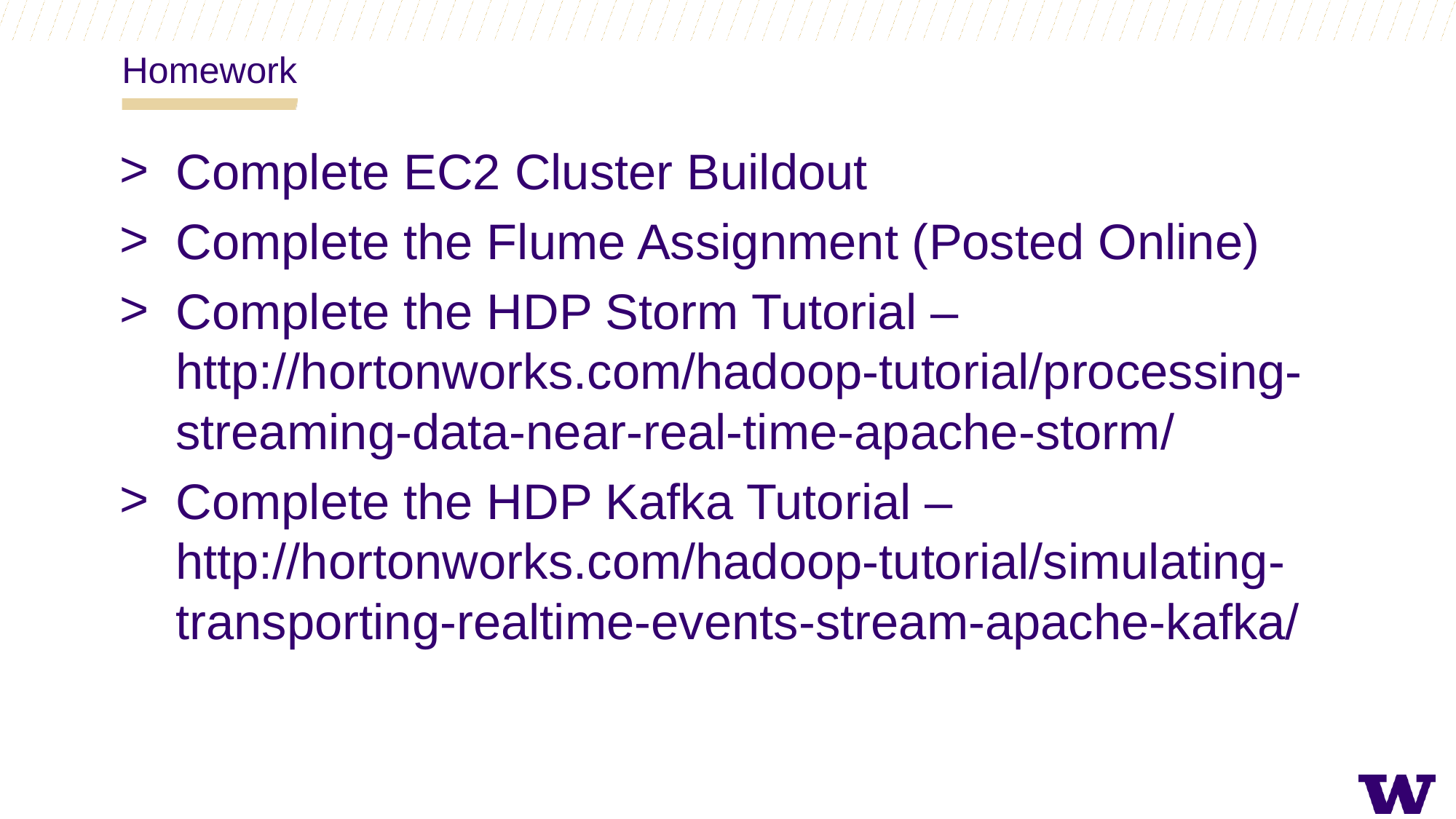

Homework
Complete EC2 Cluster Buildout
Complete the Flume Assignment (Posted Online)
Complete the HDP Storm Tutorial – http://hortonworks.com/hadoop-tutorial/processing-streaming-data-near-real-time-apache-storm/
Complete the HDP Kafka Tutorial – http://hortonworks.com/hadoop-tutorial/simulating-transporting-realtime-events-stream-apache-kafka/